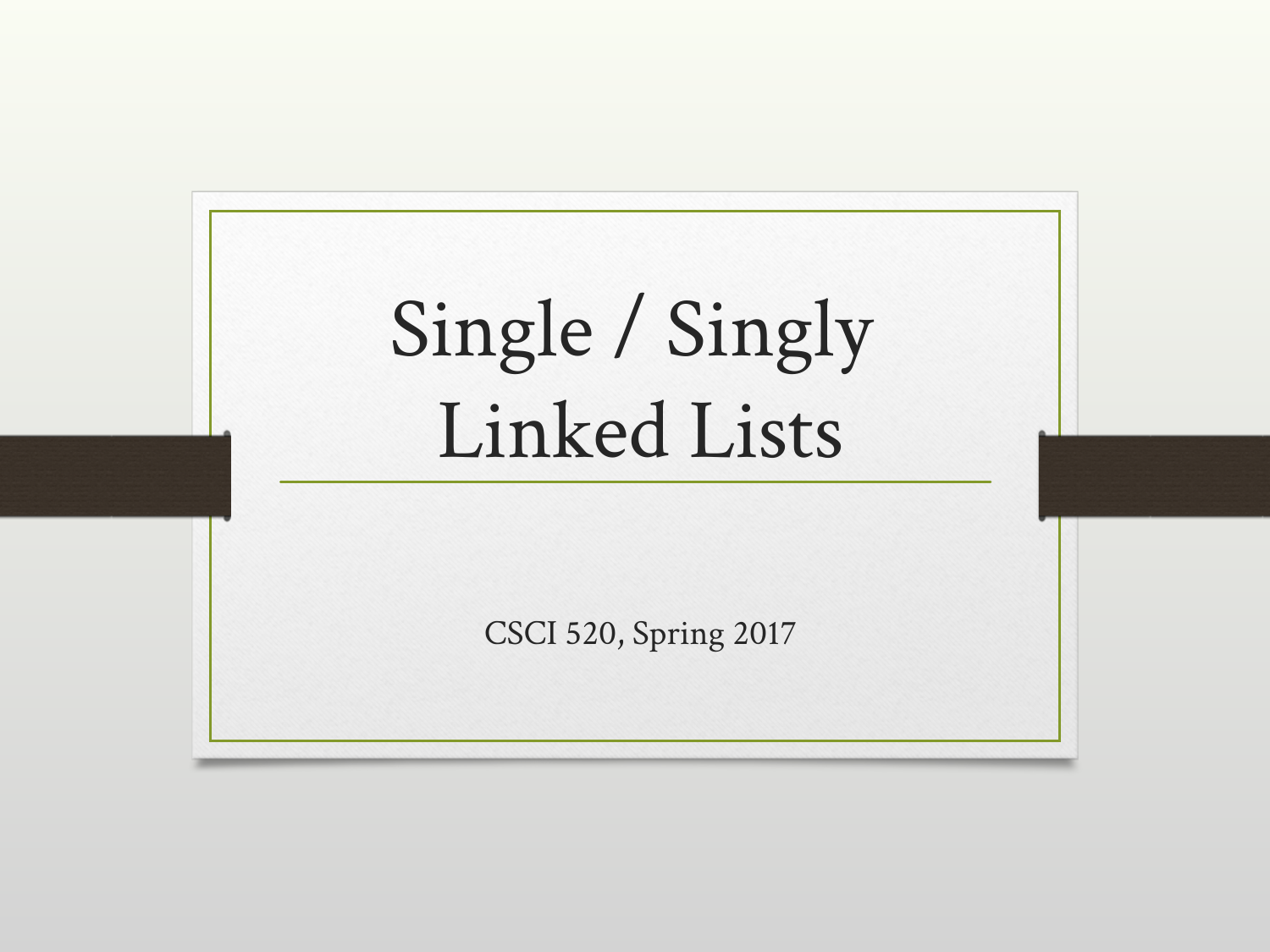

# Single / Singly Linked Lists
CSCI 520, Spring 2017